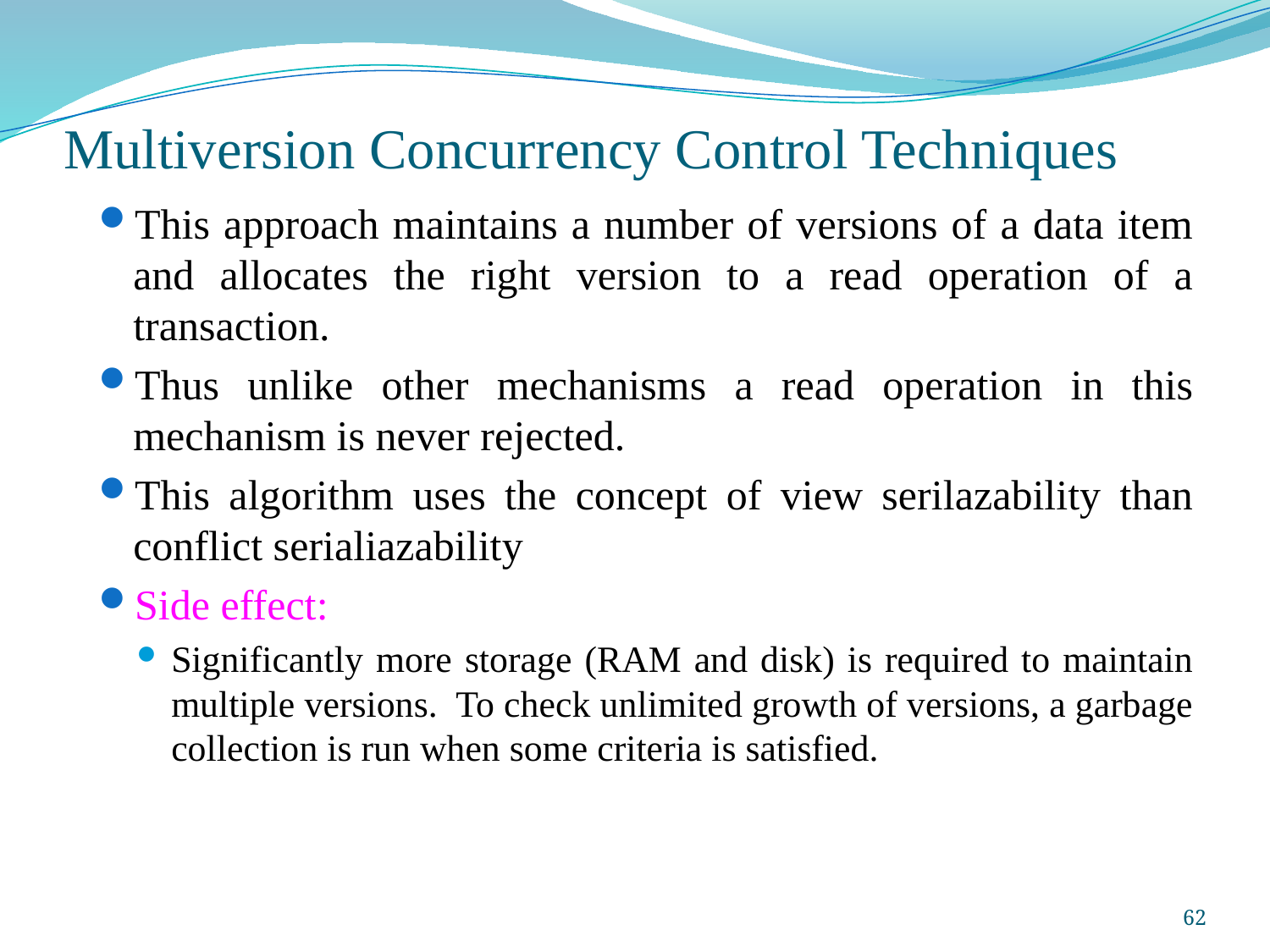

# Multiversion Concurrency Control Techniques

This approach maintains a number of versions of a data item and allocates the right version to a read operation of a transaction.
Thus unlike other mechanisms a read operation in this mechanism is never rejected.
This algorithm uses the concept of view serilazability than conflict serialiazability
Side effect:
Significantly more storage (RAM and disk) is required to maintain multiple versions.  To check unlimited growth of versions, a garbage collection is run when some criteria is satisfied.
62